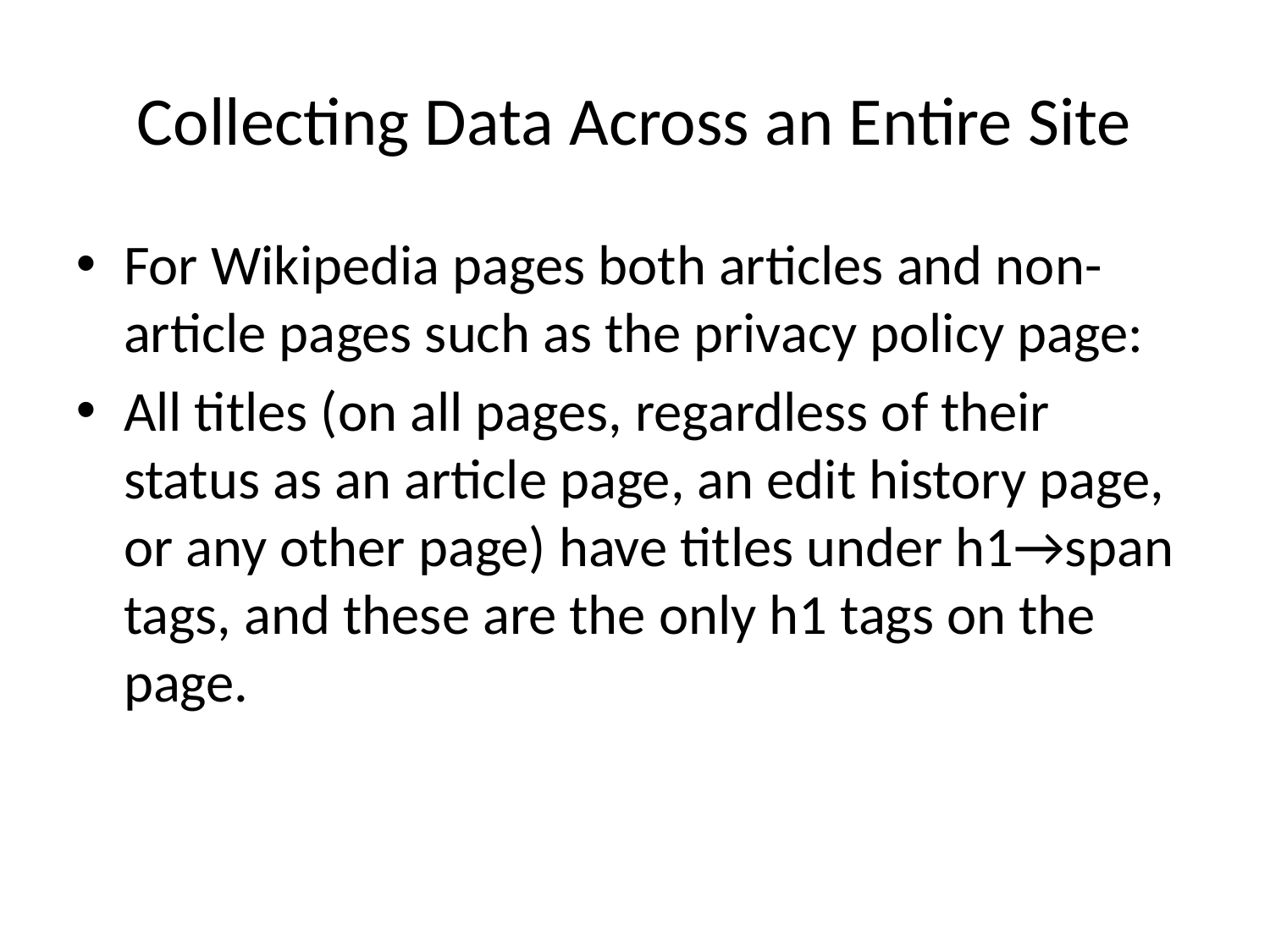

# Collecting Data Across an Entire Site
For Wikipedia pages both articles and non-article pages such as the privacy policy page:
All titles (on all pages, regardless of their status as an article page, an edit history page, or any other page) have titles under h1→span tags, and these are the only h1 tags on the page.